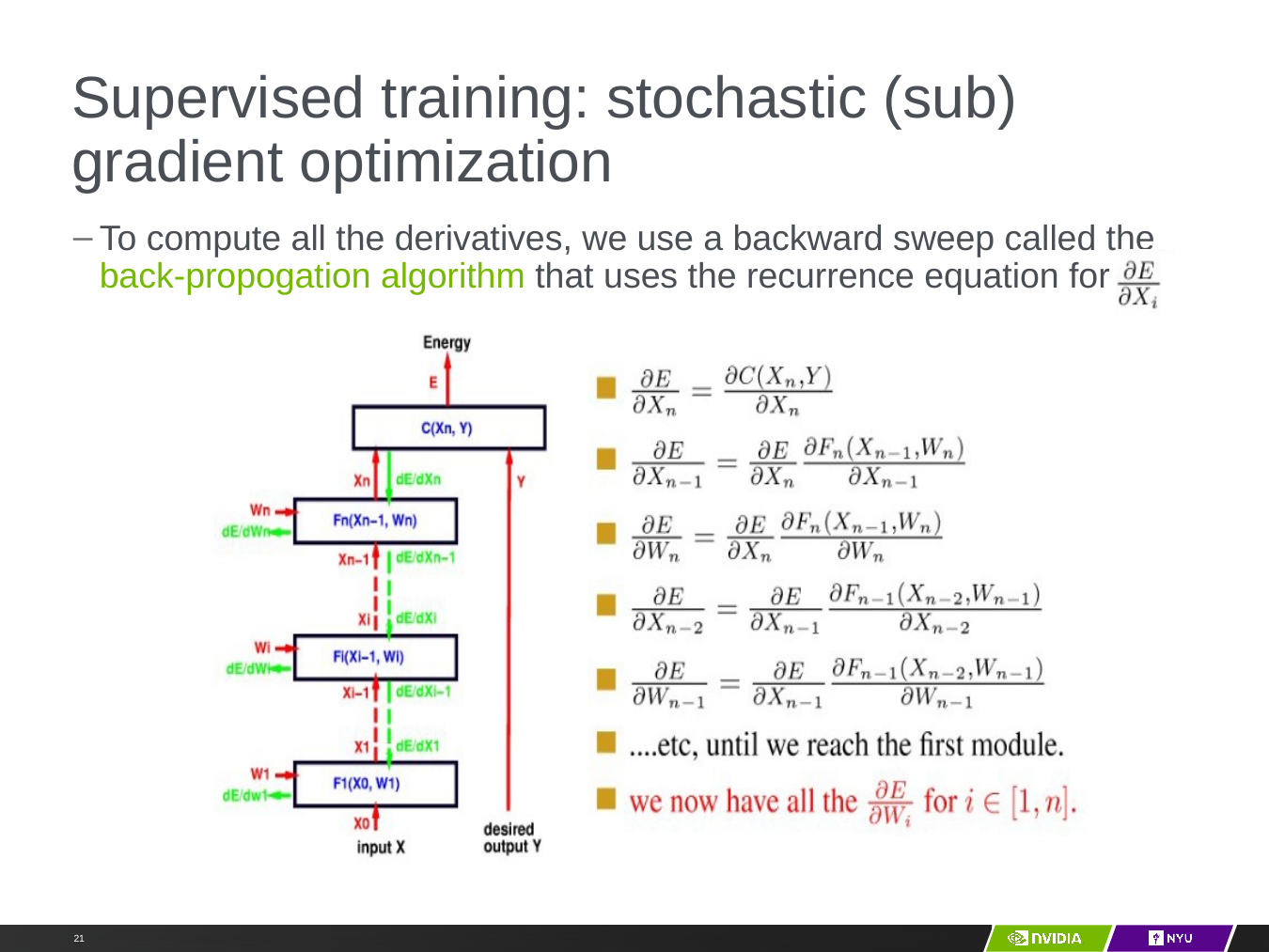

# Supervised training: stochastic (sub) gradient optimization
To compute all the derivatives, we use a backward sweep called the back-propogation algorithm that uses the recurrence equation for